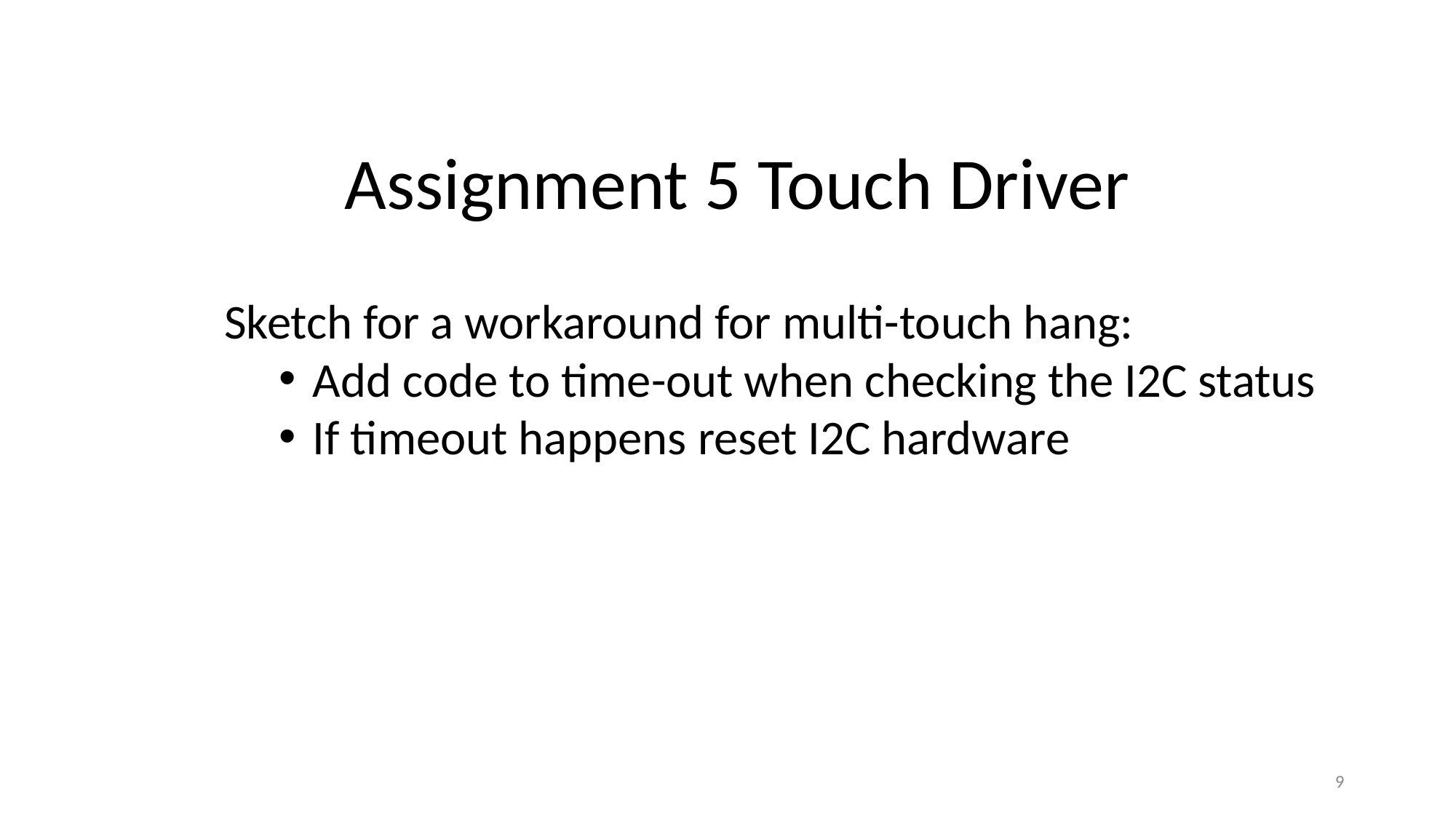

# Assignment 5 Touch Driver
Sketch for a workaround for multi-touch hang:
Add code to time-out when checking the I2C status
If timeout happens reset I2C hardware
9